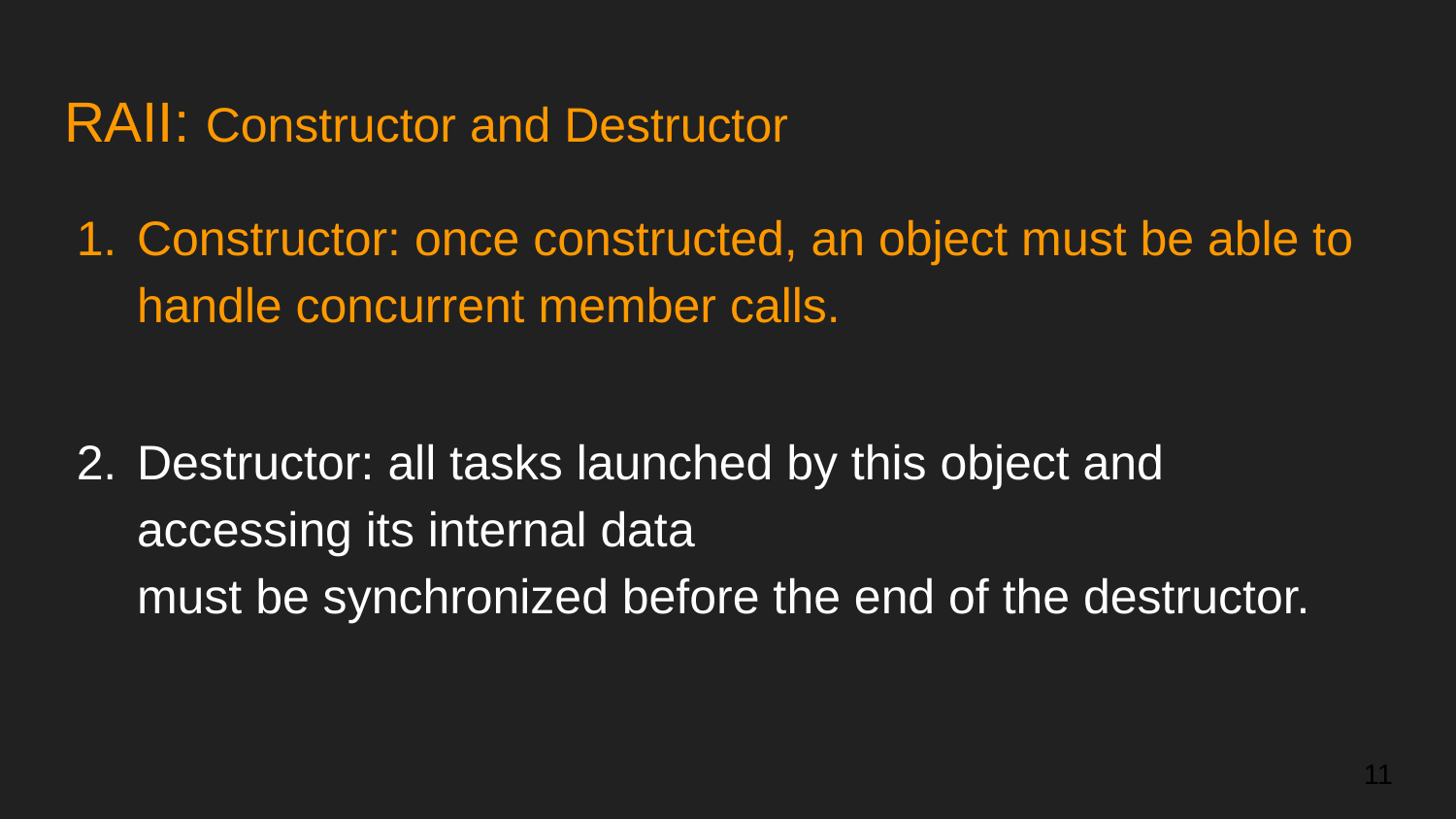

# RAII: Constructor and Destructor
Constructor: once constructed, an object must be able to handle concurrent member calls.
Destructor: all tasks launched by this object and accessing its internal data
must be synchronized before the end of the destructor.
11